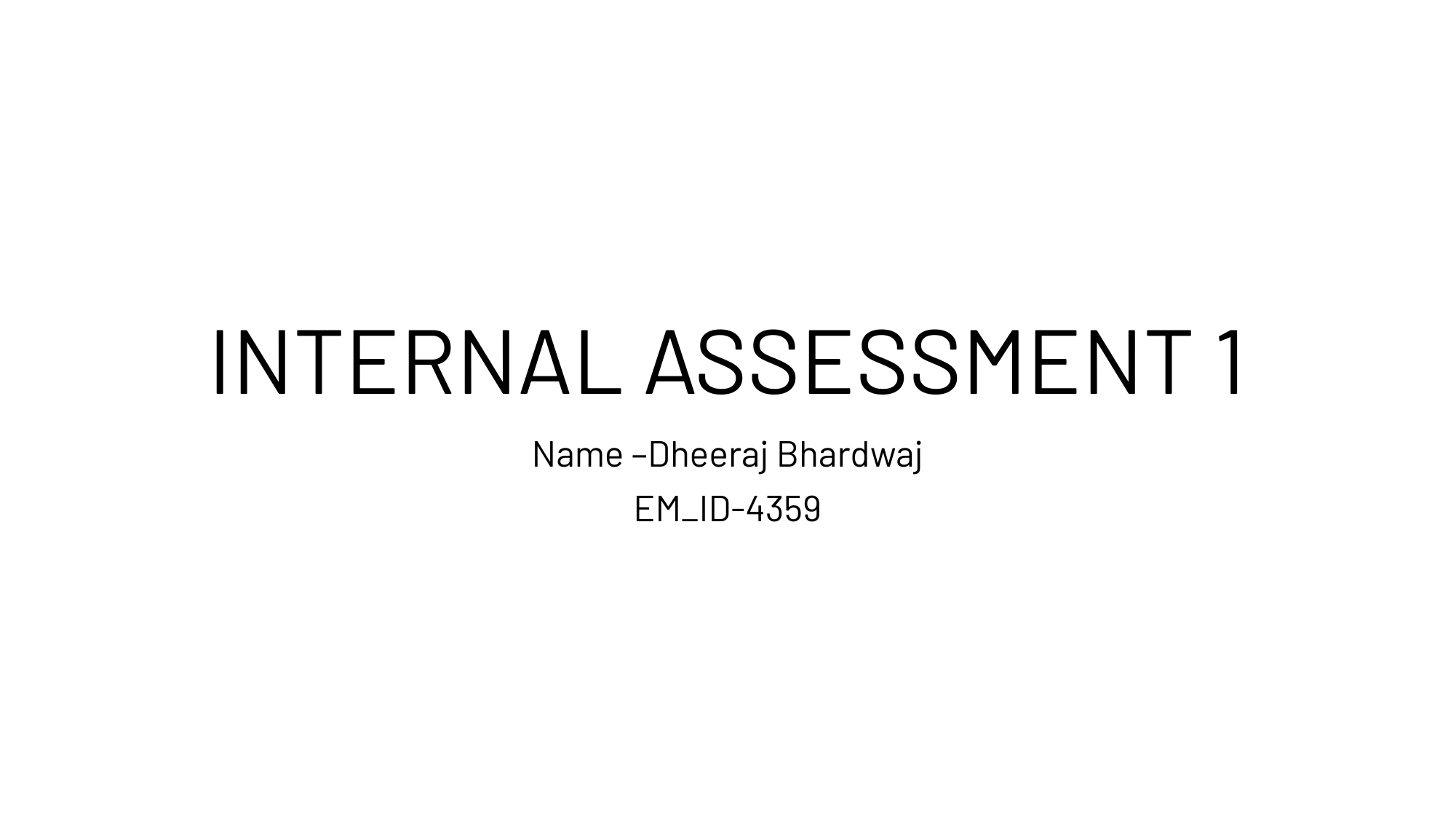

# INTERNAL ASSESSMENT 1
Name –Dheeraj Bhardwaj
EM_ID-4359